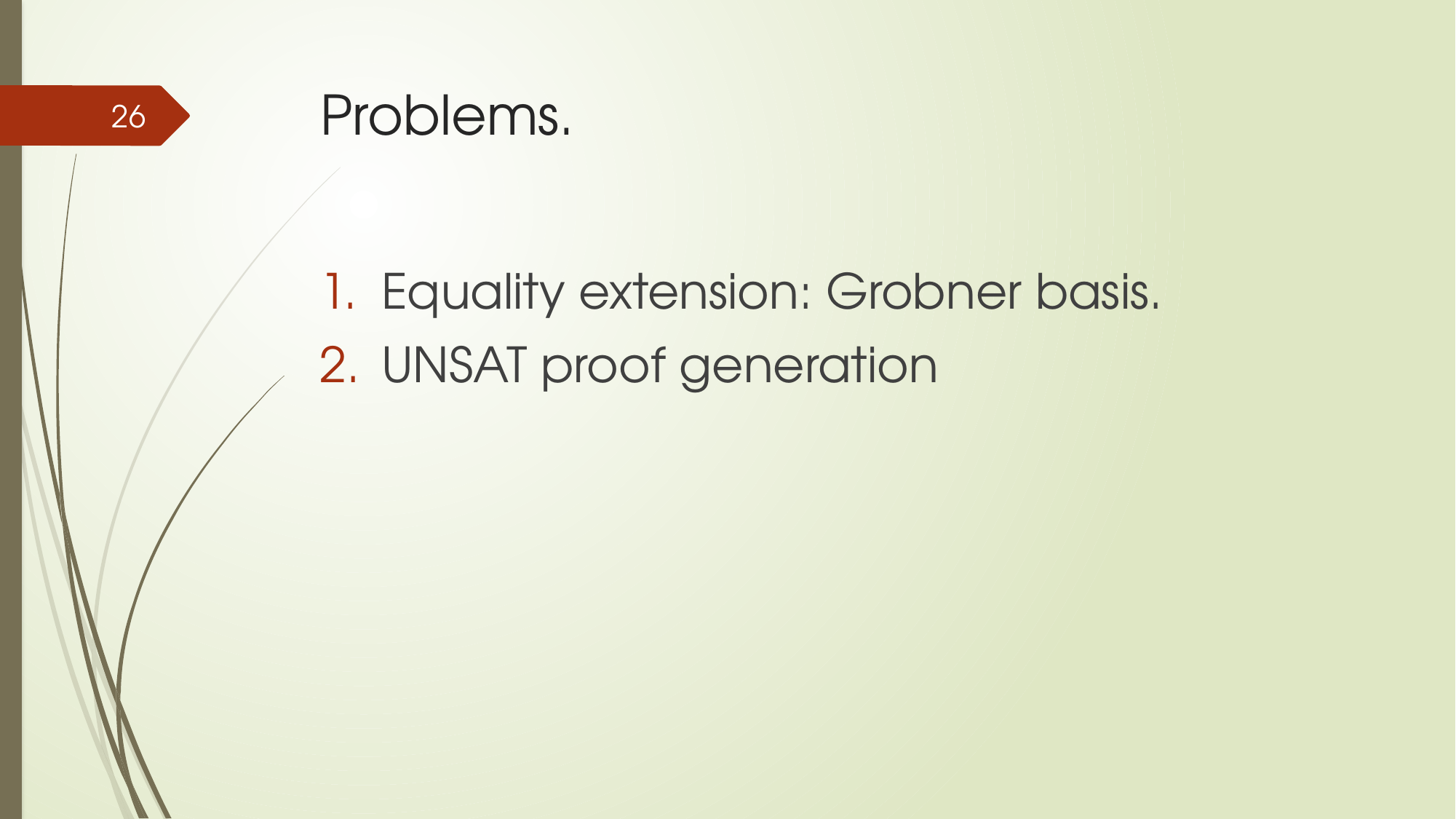

# Problems.
26
Equality extension: Grobner basis.
UNSAT proof generation